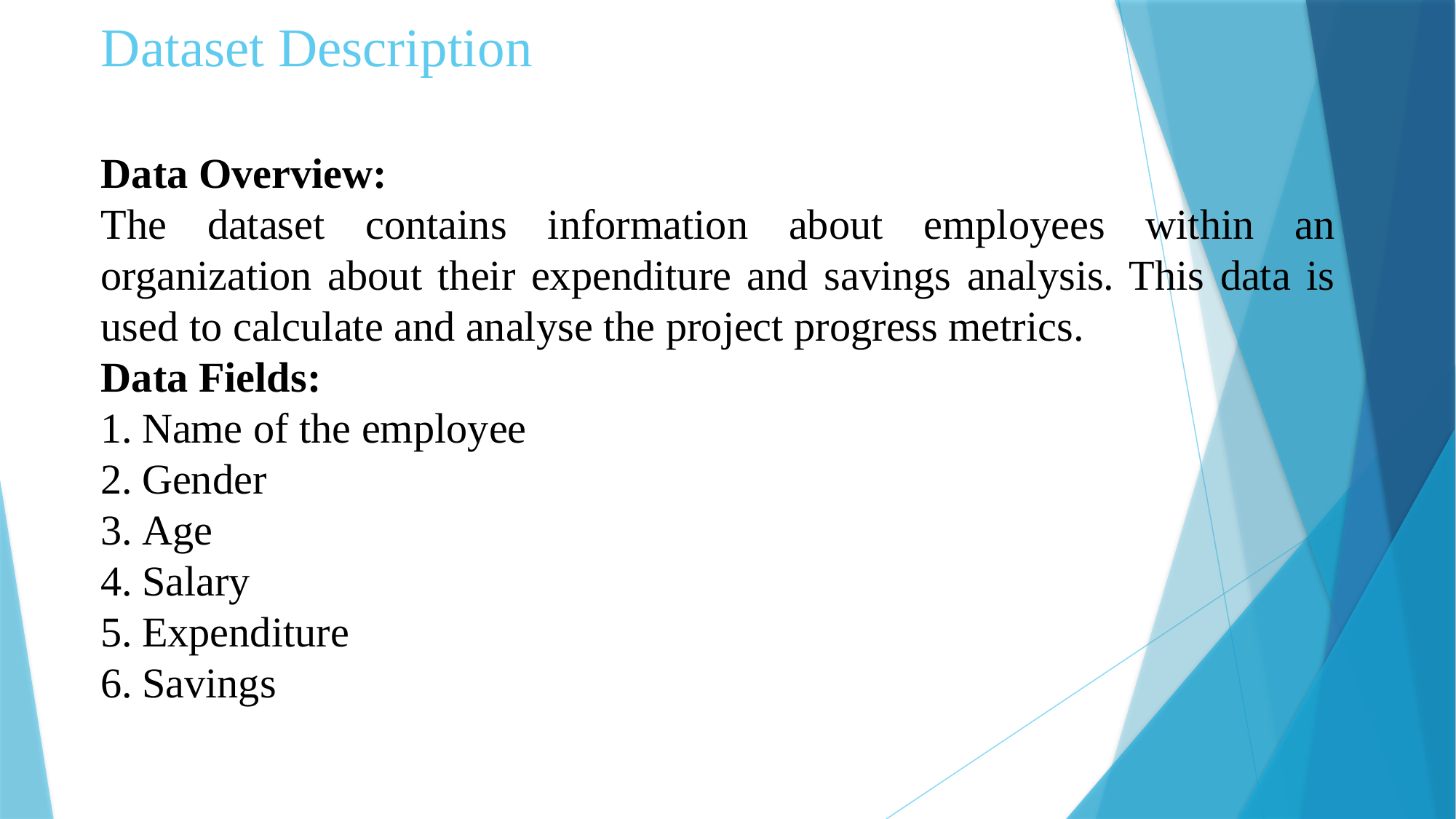

# Dataset Description
Data Overview:
The dataset contains information about employees within an organization about their expenditure and savings analysis. This data is used to calculate and analyse the project progress metrics.
Data Fields:
Name of the employee
Gender
Age
Salary
Expenditure
Savings